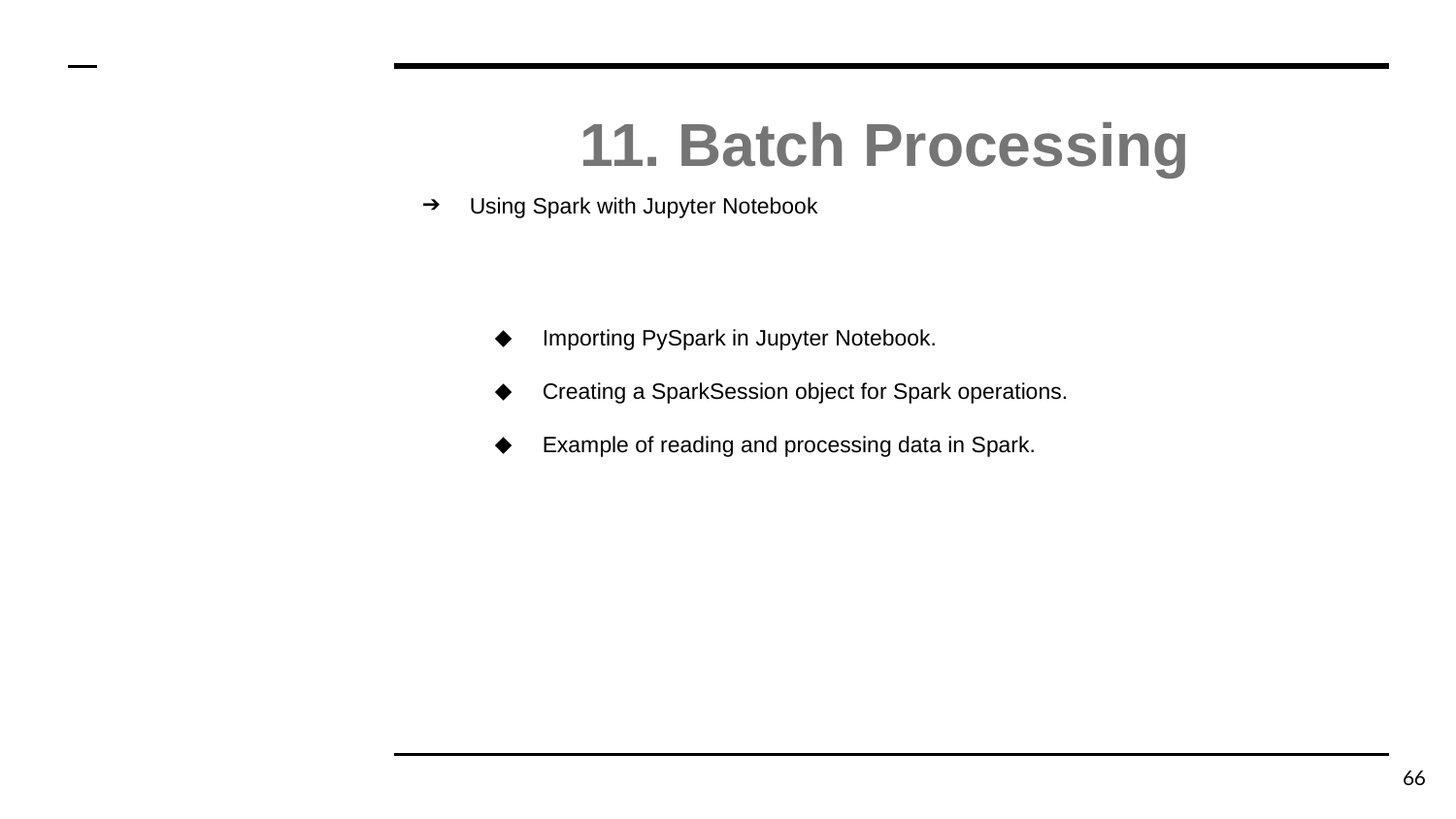

# 11. Batch Processing
Using Spark with Jupyter Notebook

Importing PySpark in Jupyter Notebook.
Creating a SparkSession object for Spark operations.
Example of reading and processing data in Spark.
66